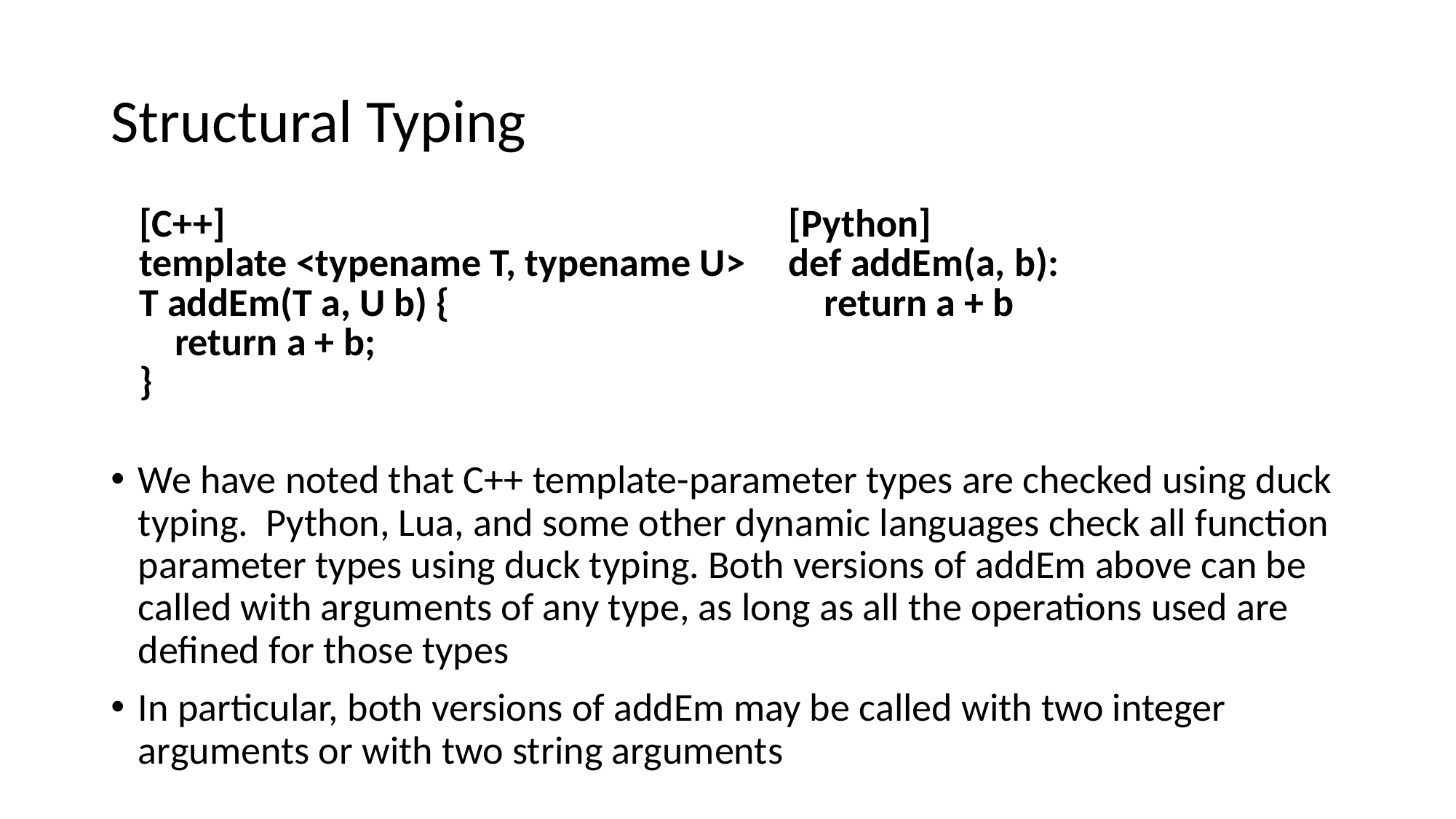

# Structural Typing
| [C++] template <typename T, typename U> T addEm(T a, U b) { return a + b; } | [Python] def addEm(a, b): return a + b |
| --- | --- |

We have noted that C++ template-parameter types are checked using duck typing.  Python, Lua, and some other dynamic languages check all function parameter types using duck typing. Both versions of addEm above can be called with arguments of any type, as long as all the operations used are defined for those types
In particular, both versions of addEm may be called with two integer arguments or with two string arguments